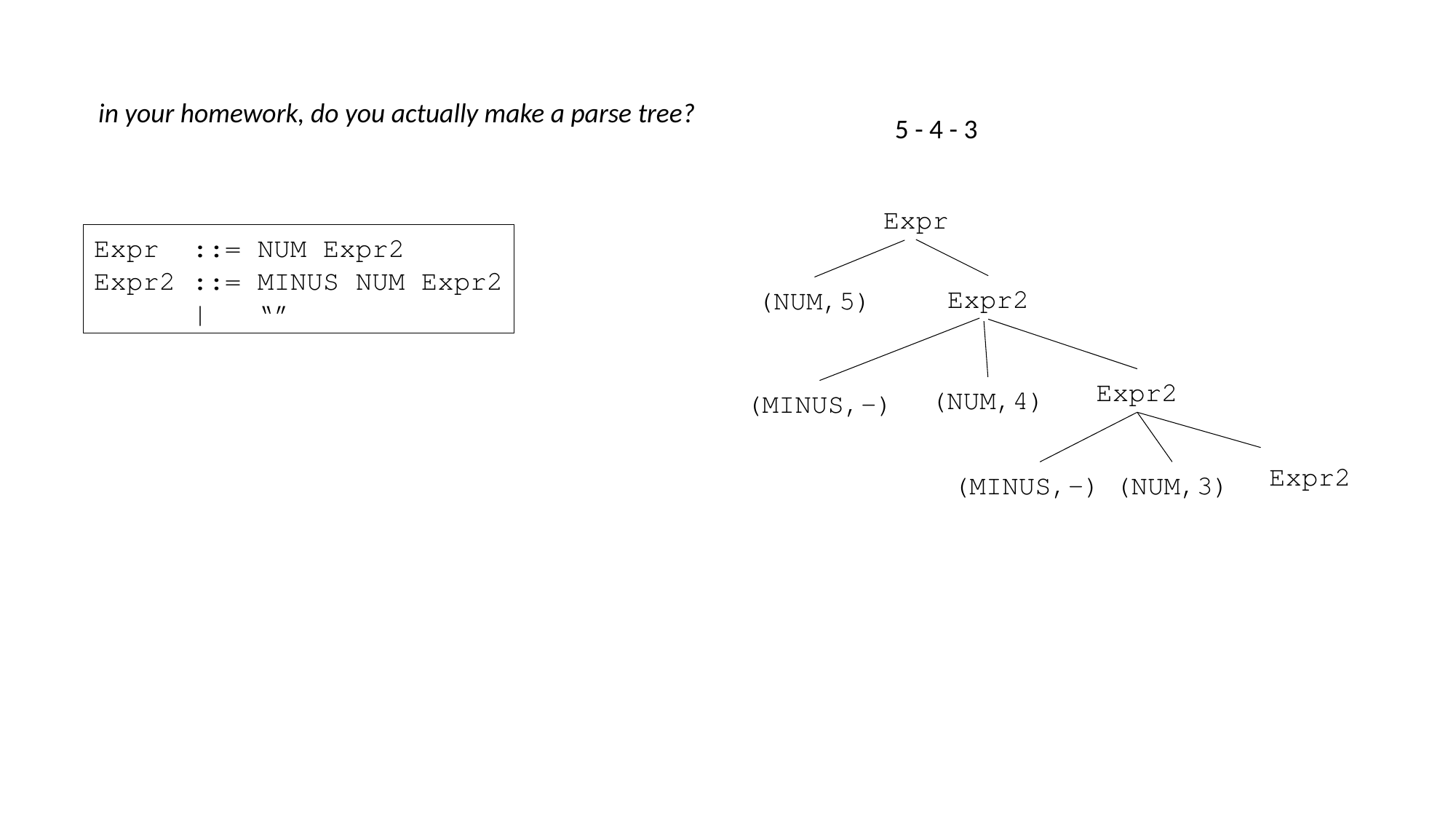

in your homework, do you actually make a parse tree?
5 - 4 - 3
Expr
Expr  ::= NUM Expr2
Expr2 ::= MINUS NUM Expr2
      |   “”
Expr2
(NUM,5)
Expr2
(NUM,4)
(MINUS,-)
Expr2
(MINUS,-)
(NUM,3)